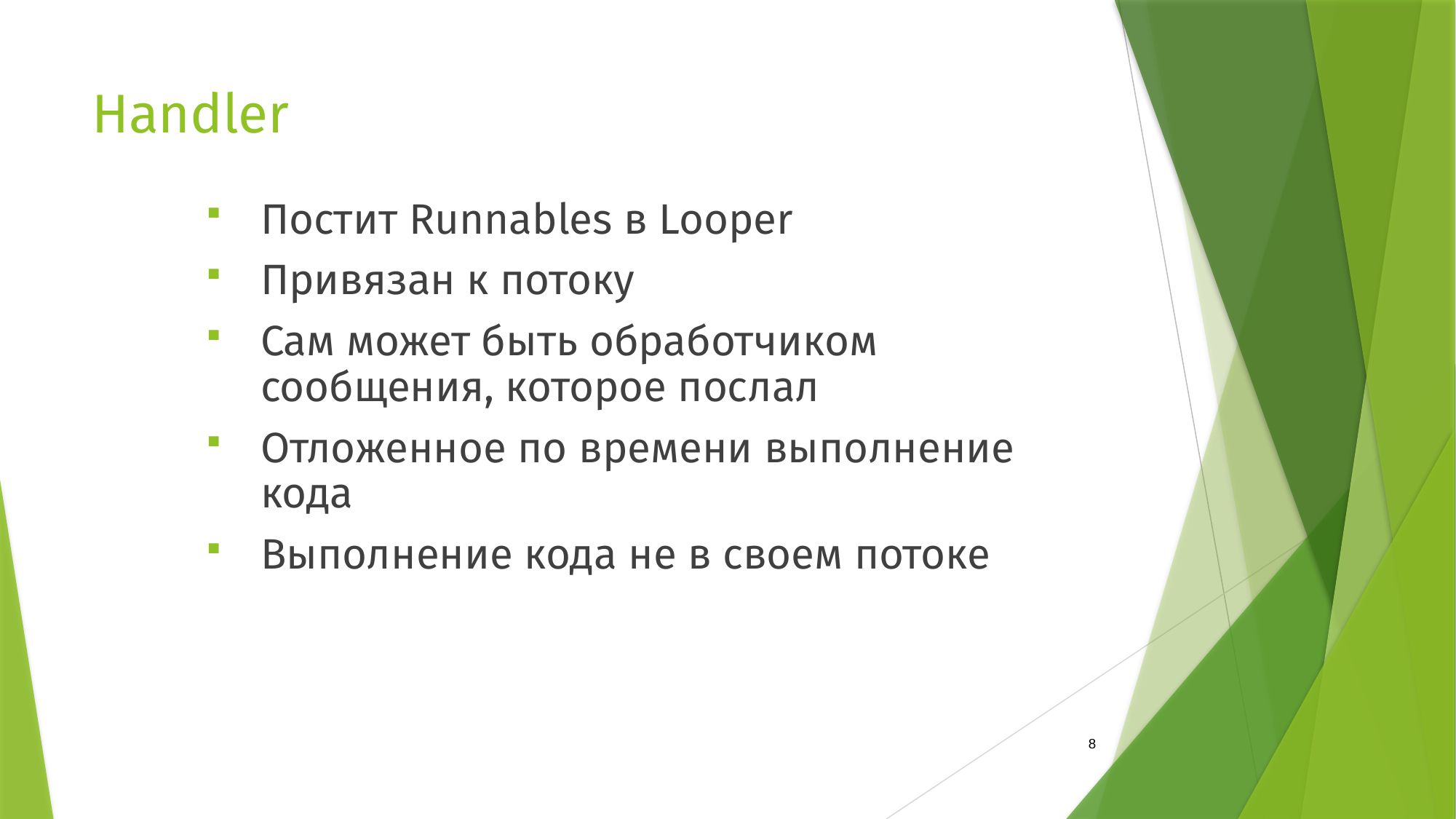

# Handler
Постит Runnables в Looper
Привязан к потоку
Сам может быть обработчиком сообщения, которое послал
Отложенное по времени выполнение кода
Выполнение кода не в своем потоке

8